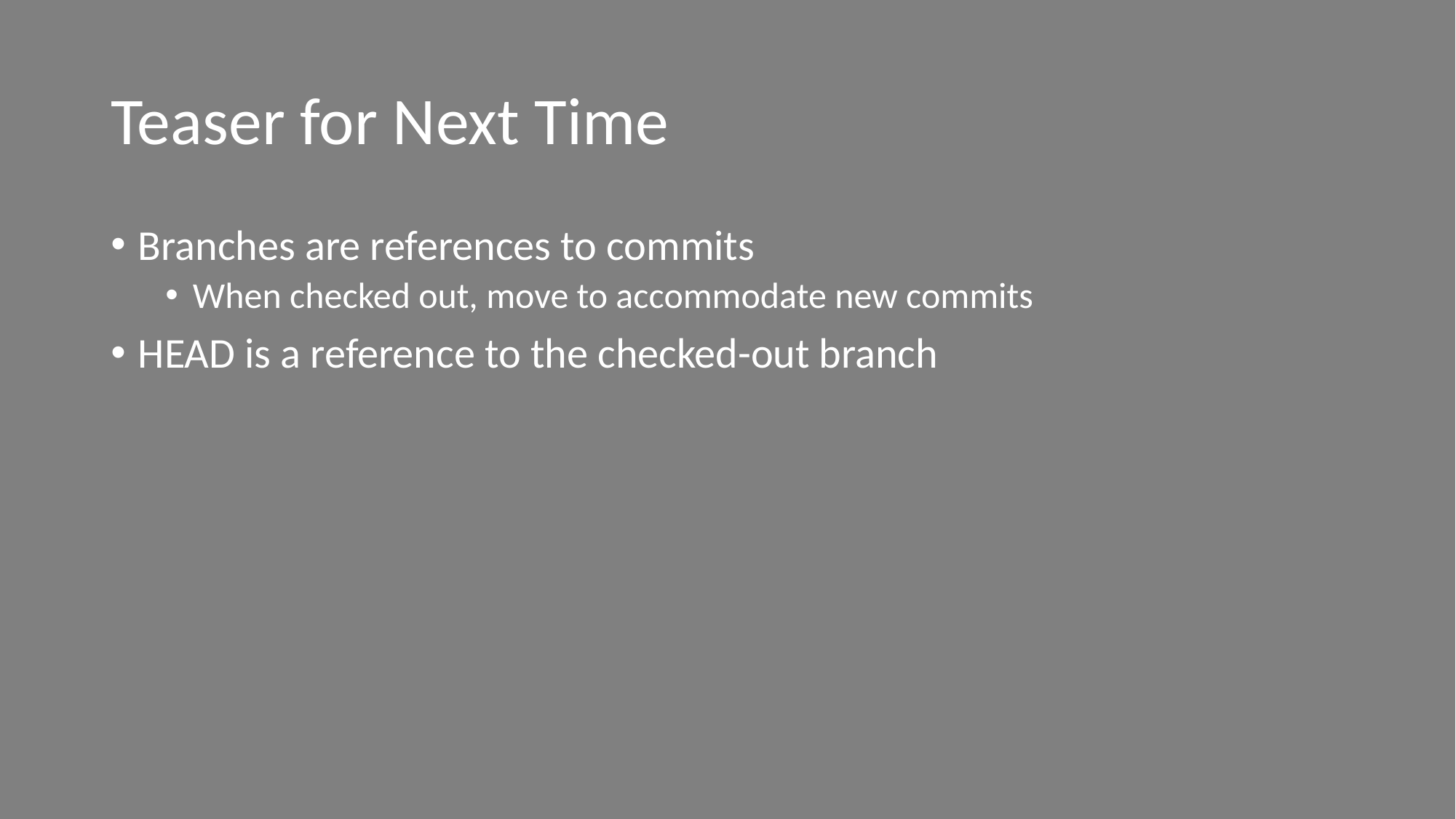

# Teaser for Next Time
Branches are references to commits
When checked out, move to accommodate new commits
HEAD is a reference to the checked-out branch